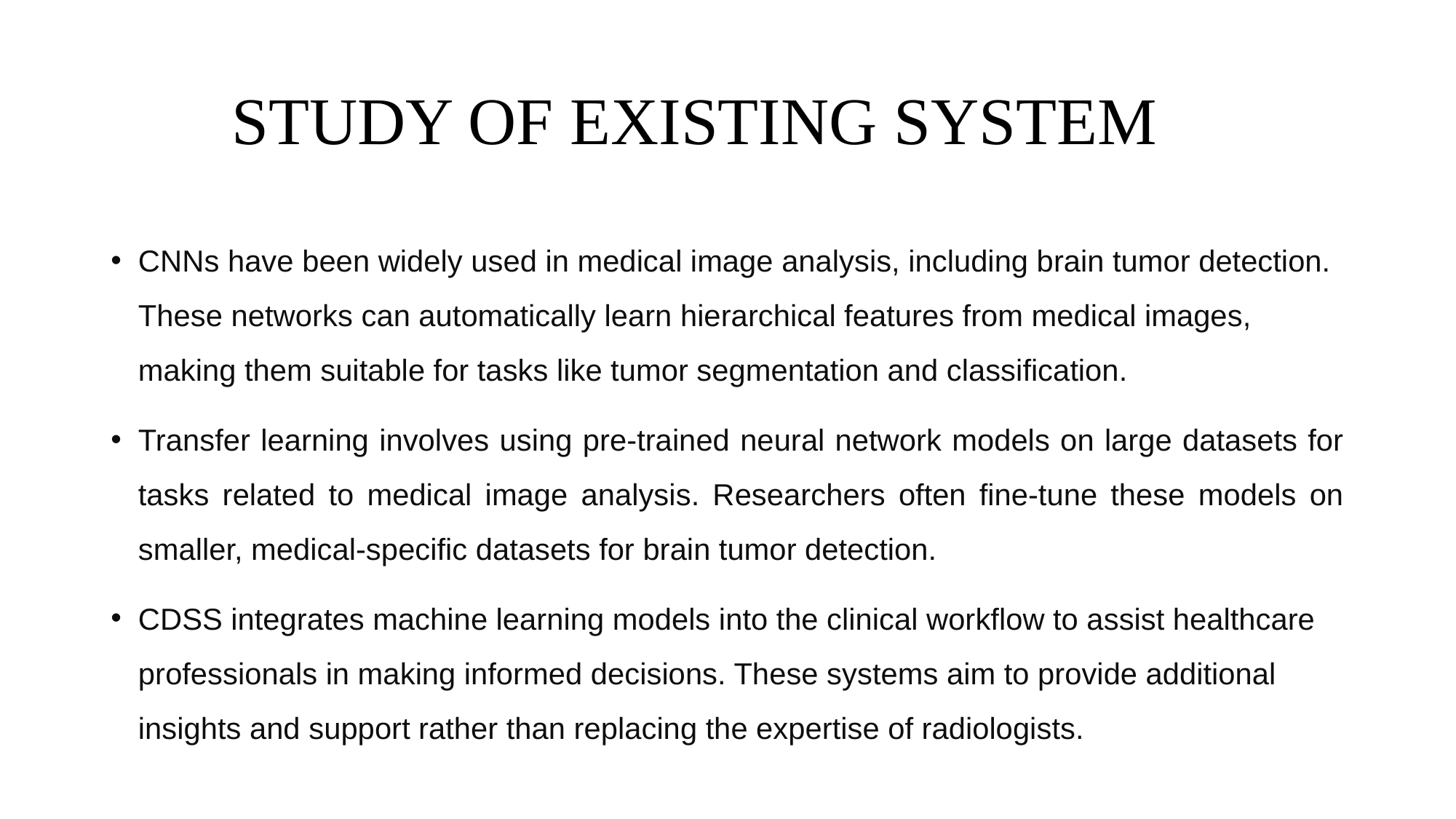

# STUDY OF EXISTING SYSTEM
CNNs have been widely used in medical image analysis, including brain tumor detection. These networks can automatically learn hierarchical features from medical images, making them suitable for tasks like tumor segmentation and classification.
Transfer learning involves using pre-trained neural network models on large datasets for tasks related to medical image analysis. Researchers often fine-tune these models on smaller, medical-specific datasets for brain tumor detection.
CDSS integrates machine learning models into the clinical workflow to assist healthcare professionals in making informed decisions. These systems aim to provide additional insights and support rather than replacing the expertise of radiologists.